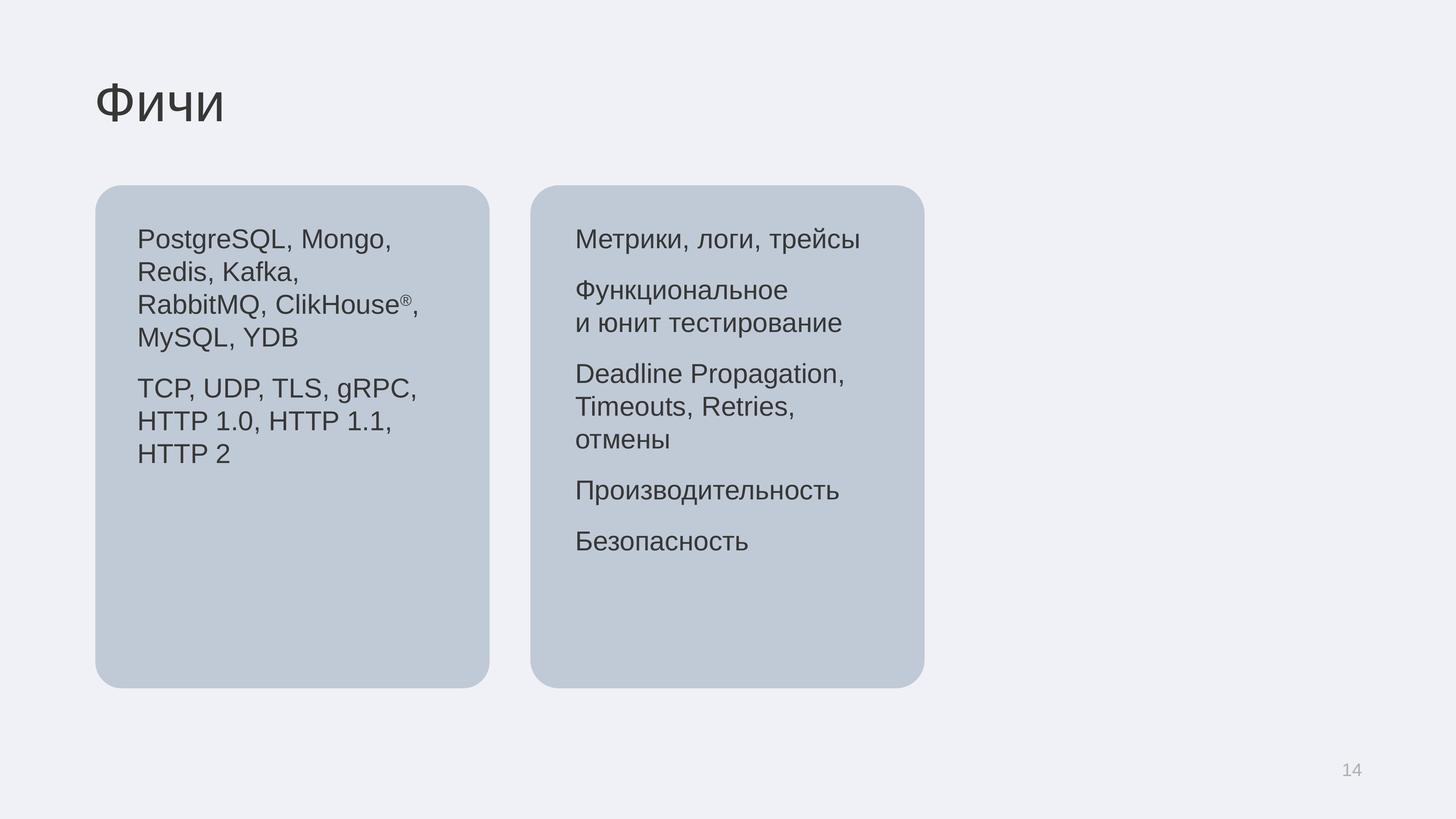

# Фичи

PostgreSQL, Mongo,
Redis, Kafka, RabbitMQ, ClikHouse®, MySQL, YDB
TCP, UDP, TLS, gRPC, HTTP 1.0, HTTP 1.1,
HTTP 2
Метрики, логи, трейсы
Функциональное
и юнит тестирование
Deadline Propagation, Timeouts, Retries, отмены
Производительность
Безопасность
14